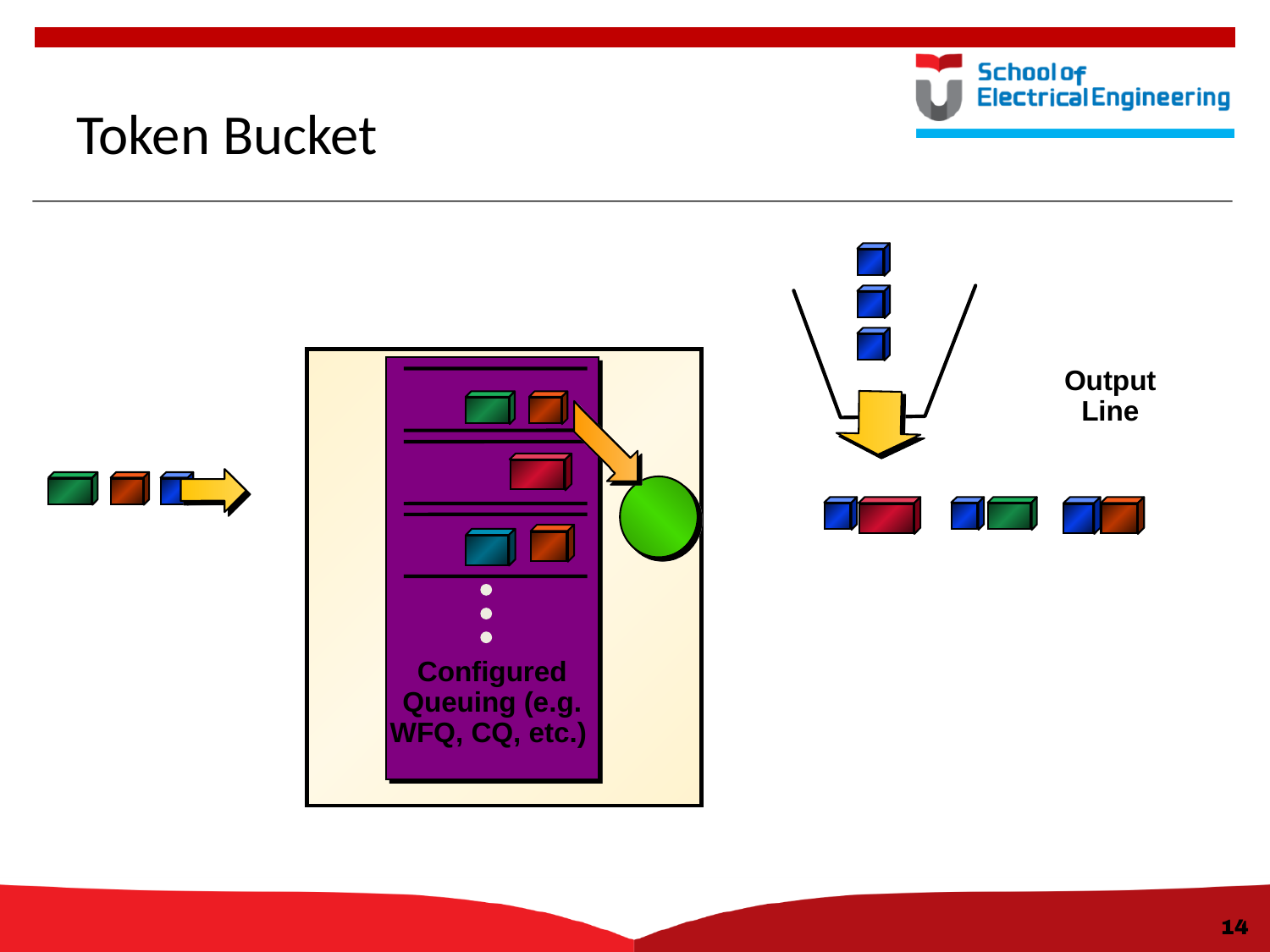

# Token Bucket

Output Line

Configured Queuing (e.g. WFQ, CQ, etc.)
14